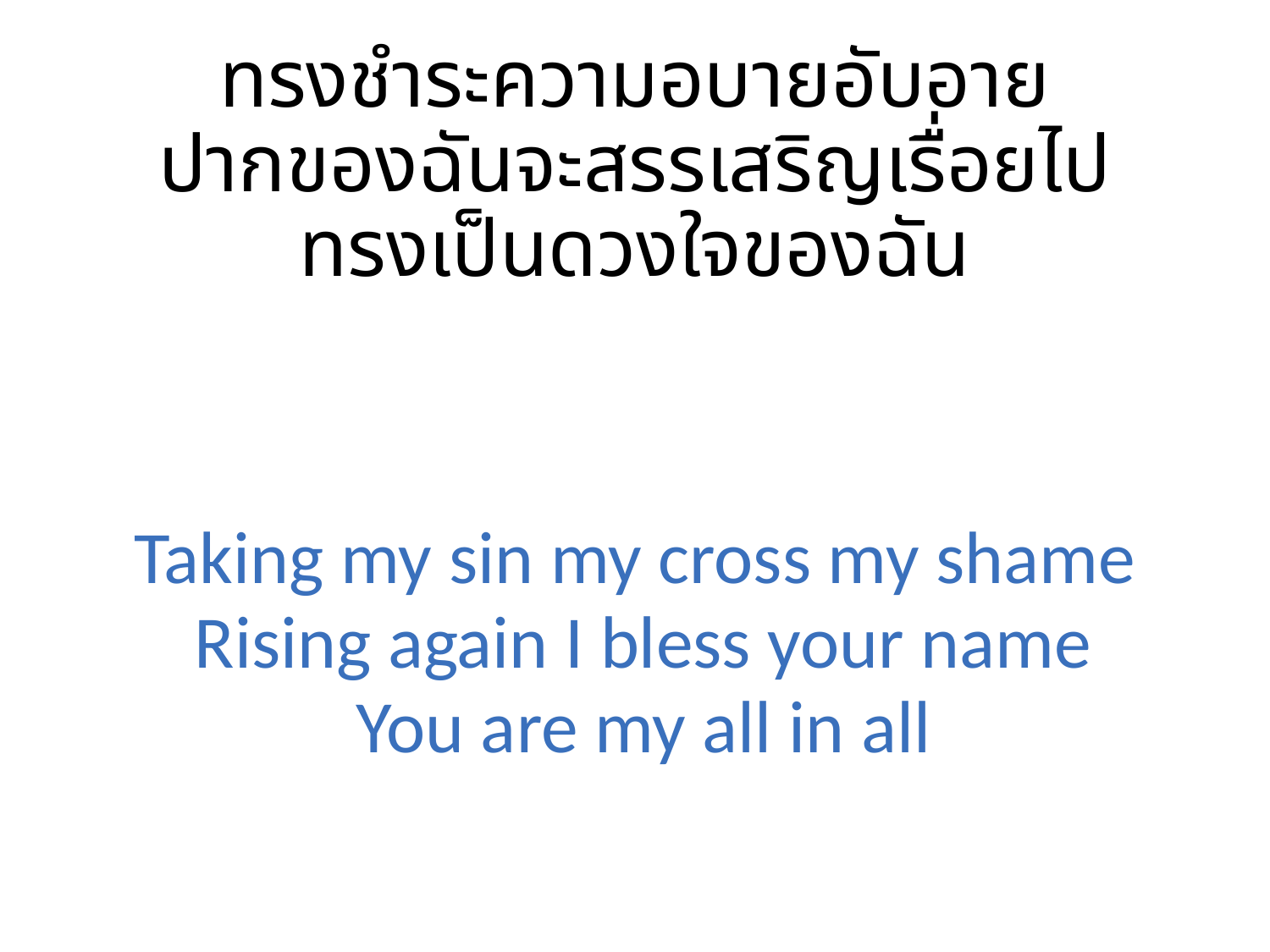

ทรงชำระความอบายอับอาย
ปากของฉันจะสรรเสริญเรื่อยไป
ทรงเป็นดวงใจของฉัน
Taking my sin my cross my shame
 Rising again I bless your name
 You are my all in all